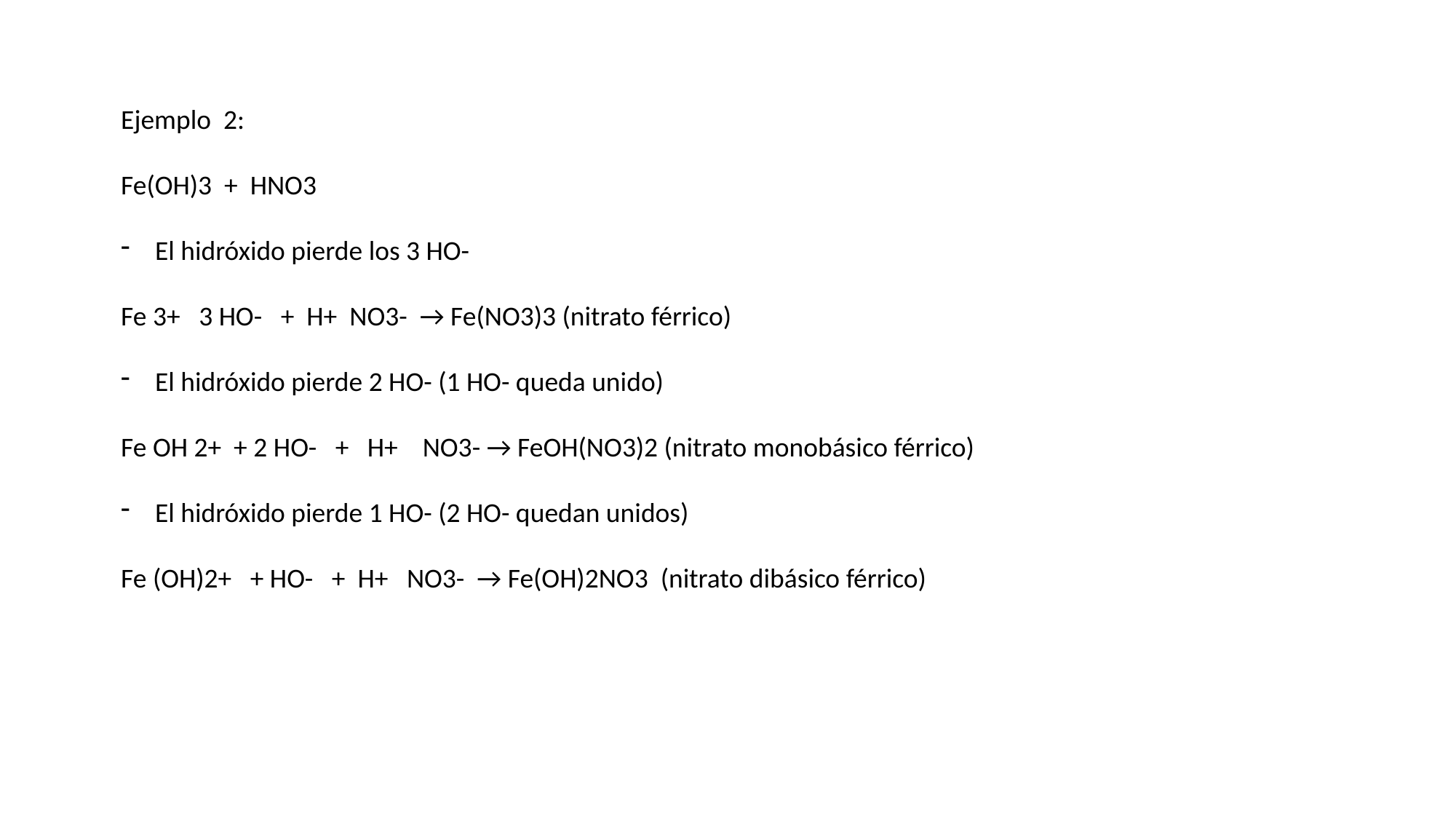

Ejemplo  2:

Fe(OH)3  +  HNO3

El hidróxido pierde los 3 HO-

Fe 3+   3 HO-   +  H+  NO3-  → Fe(NO3)3 (nitrato férrico)

El hidróxido pierde 2 HO- (1 HO- queda unido)

Fe OH 2+  + 2 HO-   +   H+    NO3- → FeOH(NO3)2 (nitrato monobásico férrico)

El hidróxido pierde 1 HO- (2 HO- quedan unidos)

Fe (OH)2+   + HO-   +  H+   NO3-  → Fe(OH)2NO3  (nitrato dibásico férrico)